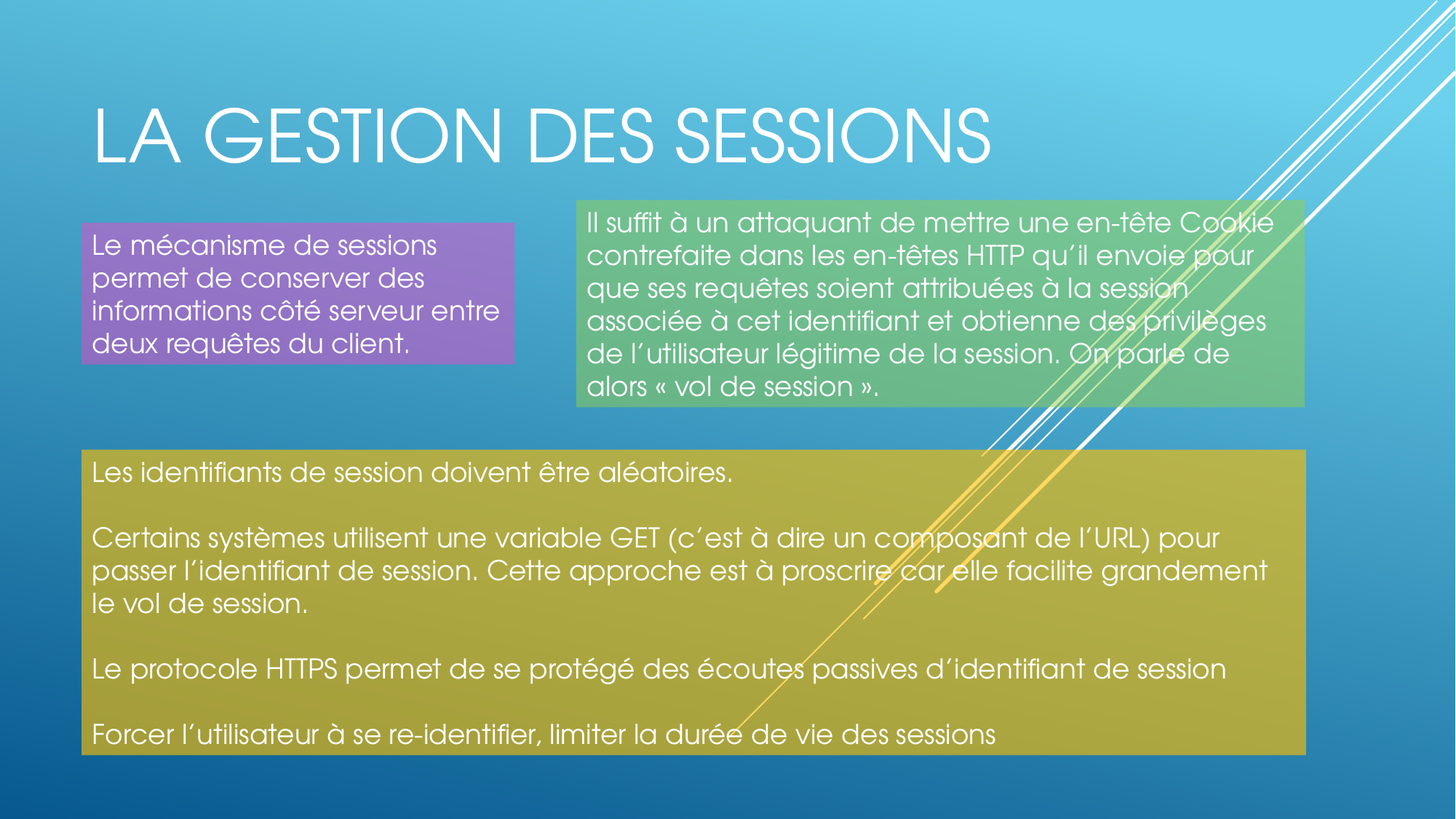

# La gestion des sessions
Il suffit à un attaquant de mettre une en-tête Cookie contrefaite dans les en-têtes HTTP qu’il envoie pour que ses requêtes soient attribuées à la session associée à cet identifiant et obtienne des privilèges de l’utilisateur légitime de la session. On parle de alors « vol de session ».
Le mécanisme de sessions permet de conserver des informations côté serveur entre deux requêtes du client.
Les identifiants de session doivent être aléatoires.

Certains systèmes utilisent une variable GET (c’est à dire un composant de l’URL) pour passer l’identifiant de session. Cette approche est à proscrire car elle facilite grandement le vol de session.

Le protocole HTTPS permet de se protégé des écoutes passives d’identifiant de session

Forcer l’utilisateur à se re-identifier, limiter la durée de vie des sessions